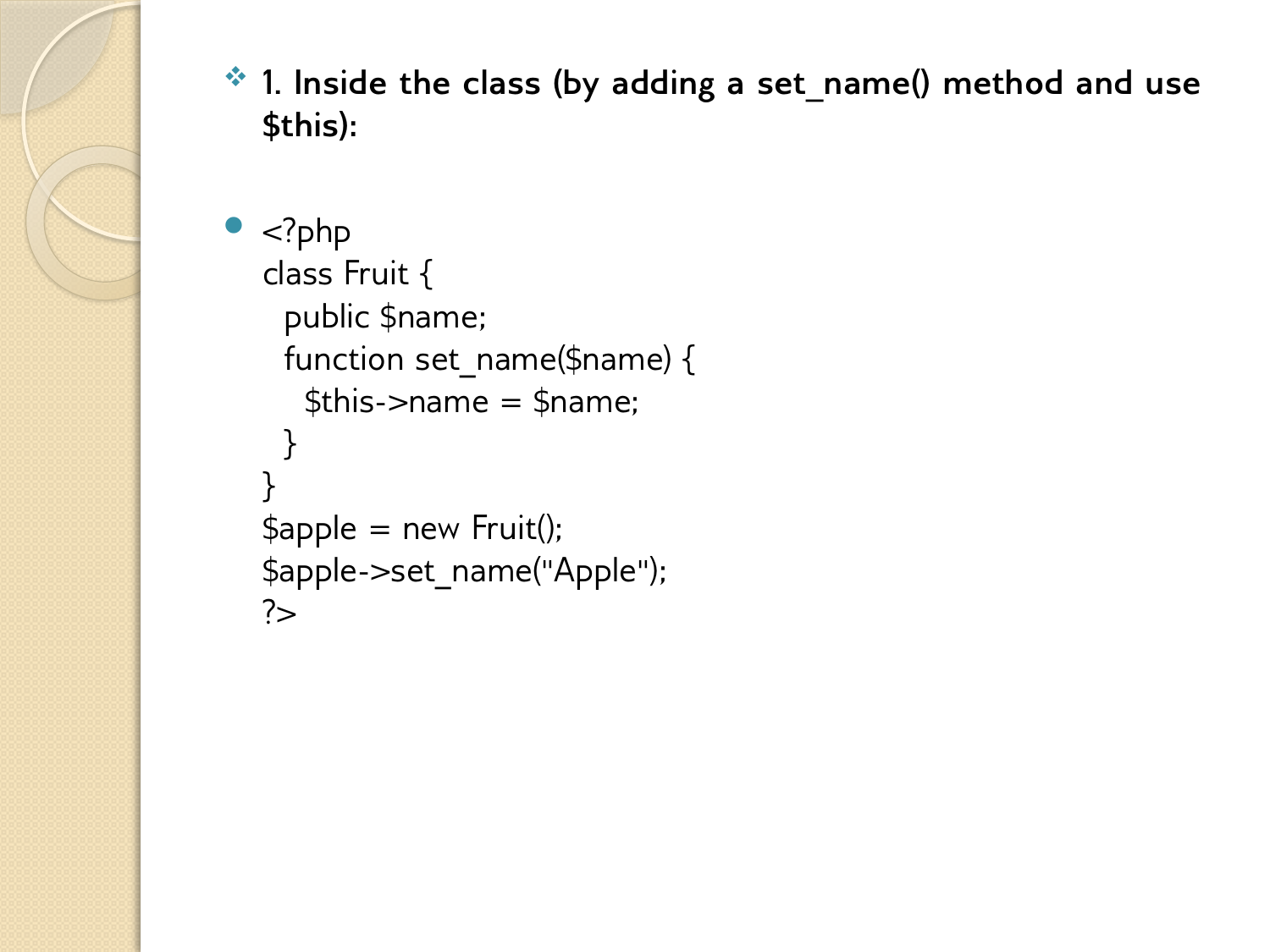

1. Inside the class (by adding a set_name() method and use $this):

<?php
class Fruit {
  public $name;
  function set_name($name) {
    $this->name = $name;
  }
}
$apple = new Fruit();
$apple->set_name("Apple");
?>